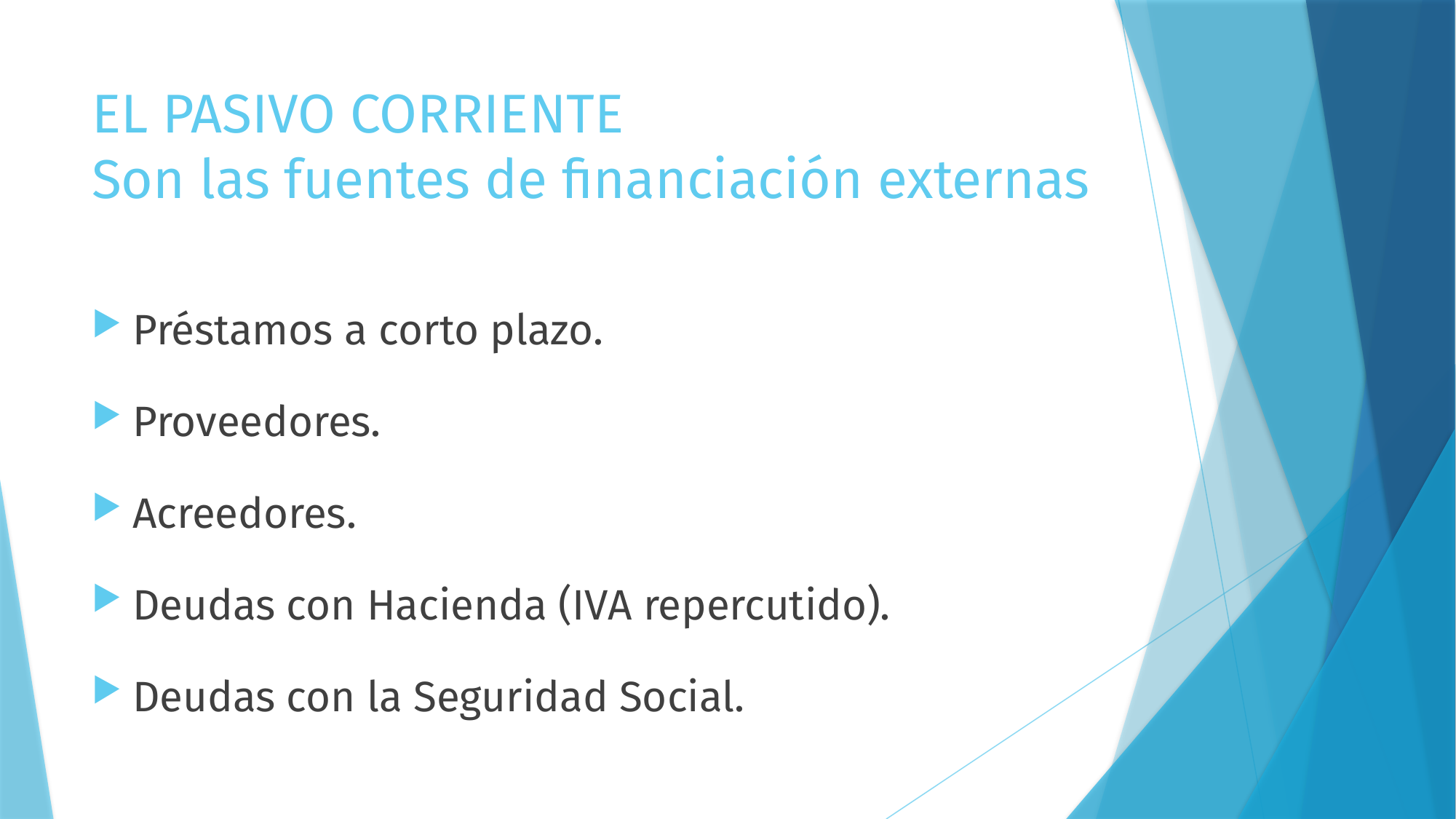

# EL PASIVO CORRIENTE Son las fuentes de financiación externas

Préstamos a corto plazo.
Proveedores.
Acreedores.
Deudas con Hacienda (IVA repercutido).
Deudas con la Seguridad Social.